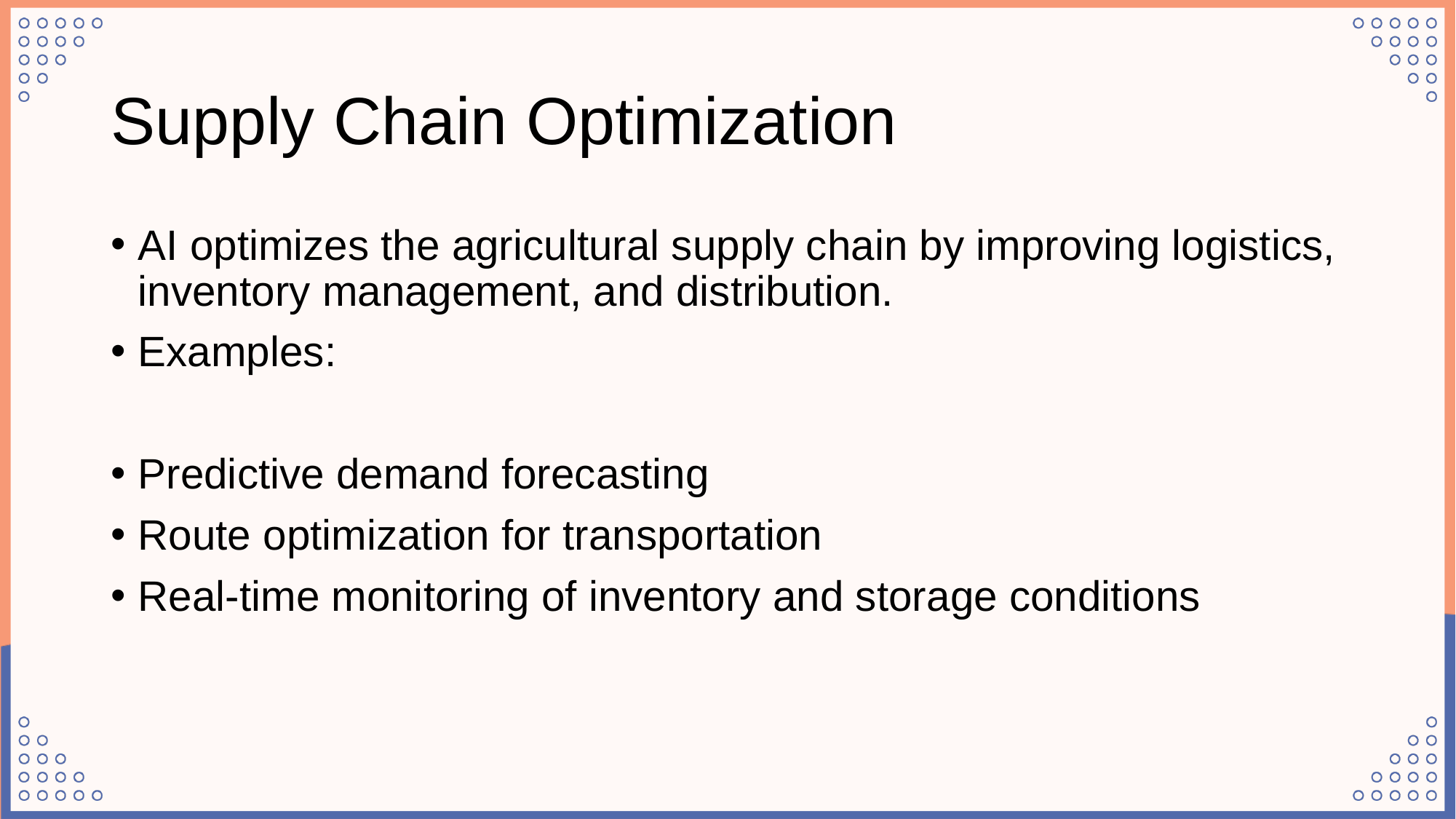

# Supply Chain Optimization
AI optimizes the agricultural supply chain by improving logistics, inventory management, and distribution.
Examples:

Predictive demand forecasting
Route optimization for transportation
Real-time monitoring of inventory and storage conditions